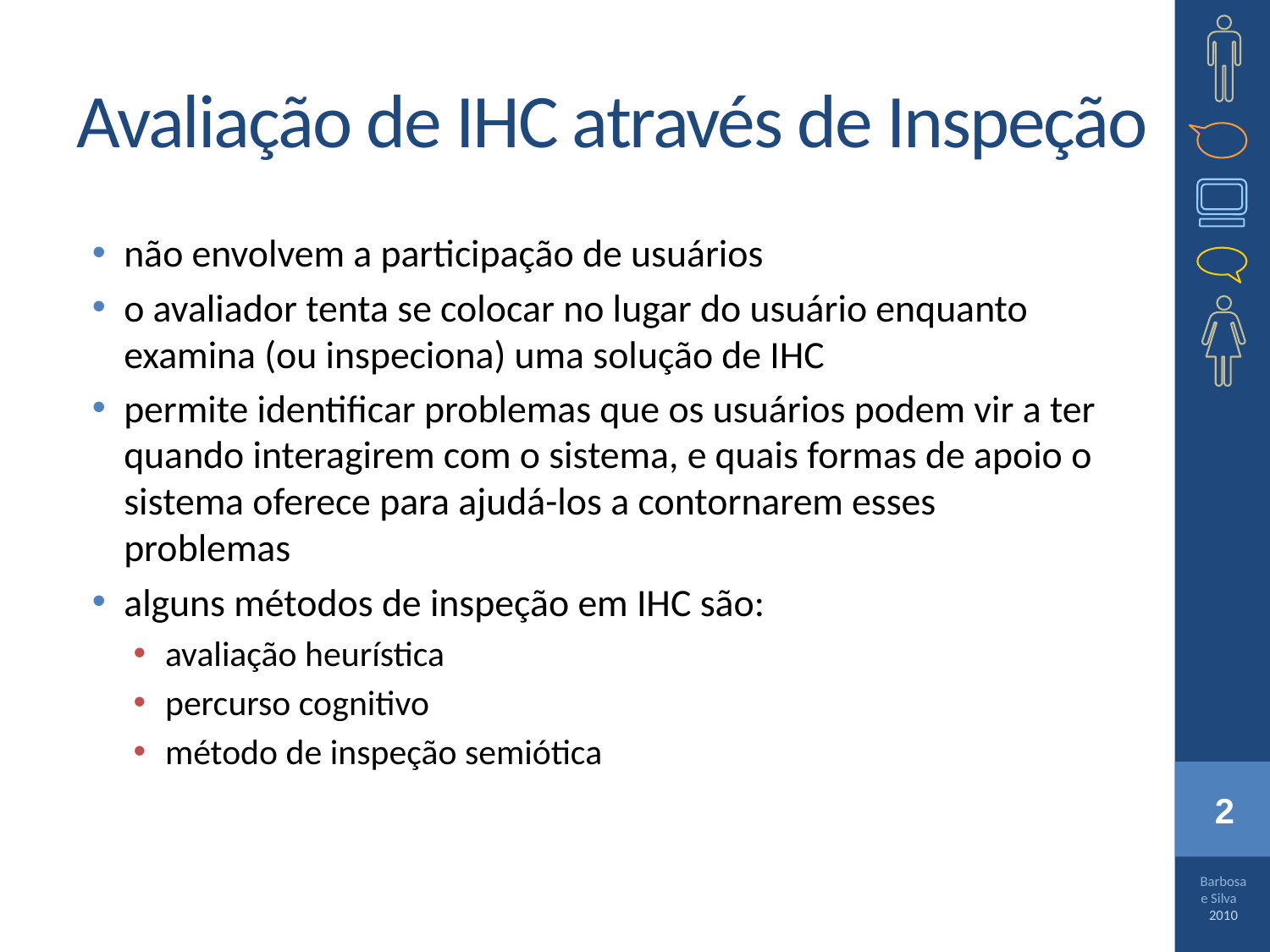

# Avaliação de IHC através de Inspeção
não envolvem a participação de usuários
o avaliador tenta se colocar no lugar do usuário enquanto examina (ou inspeciona) uma solução de IHC
permite identificar problemas que os usuários podem vir a ter quando interagirem com o sistema, e quais formas de apoio o sistema oferece para ajudá-los a contornarem esses problemas
alguns métodos de inspeção em IHC são:
avaliação heurística
percurso cognitivo
método de inspeção semiótica